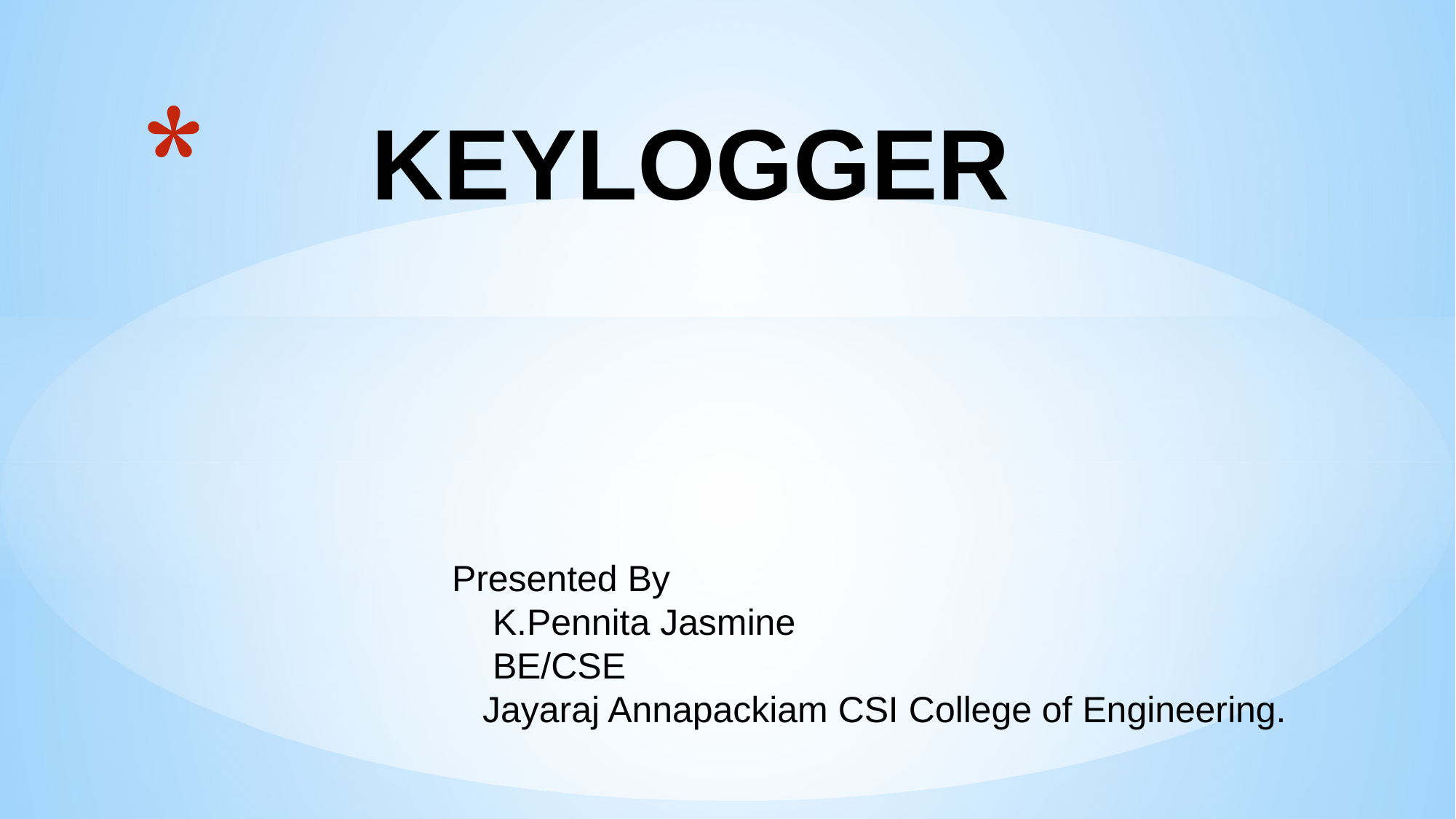

# KEYLOGGER

                         Presented By
                             K.Pennita Jasmine
                             BE/CSE
                            Jayaraj Annapackiam CSI College of Engineering.